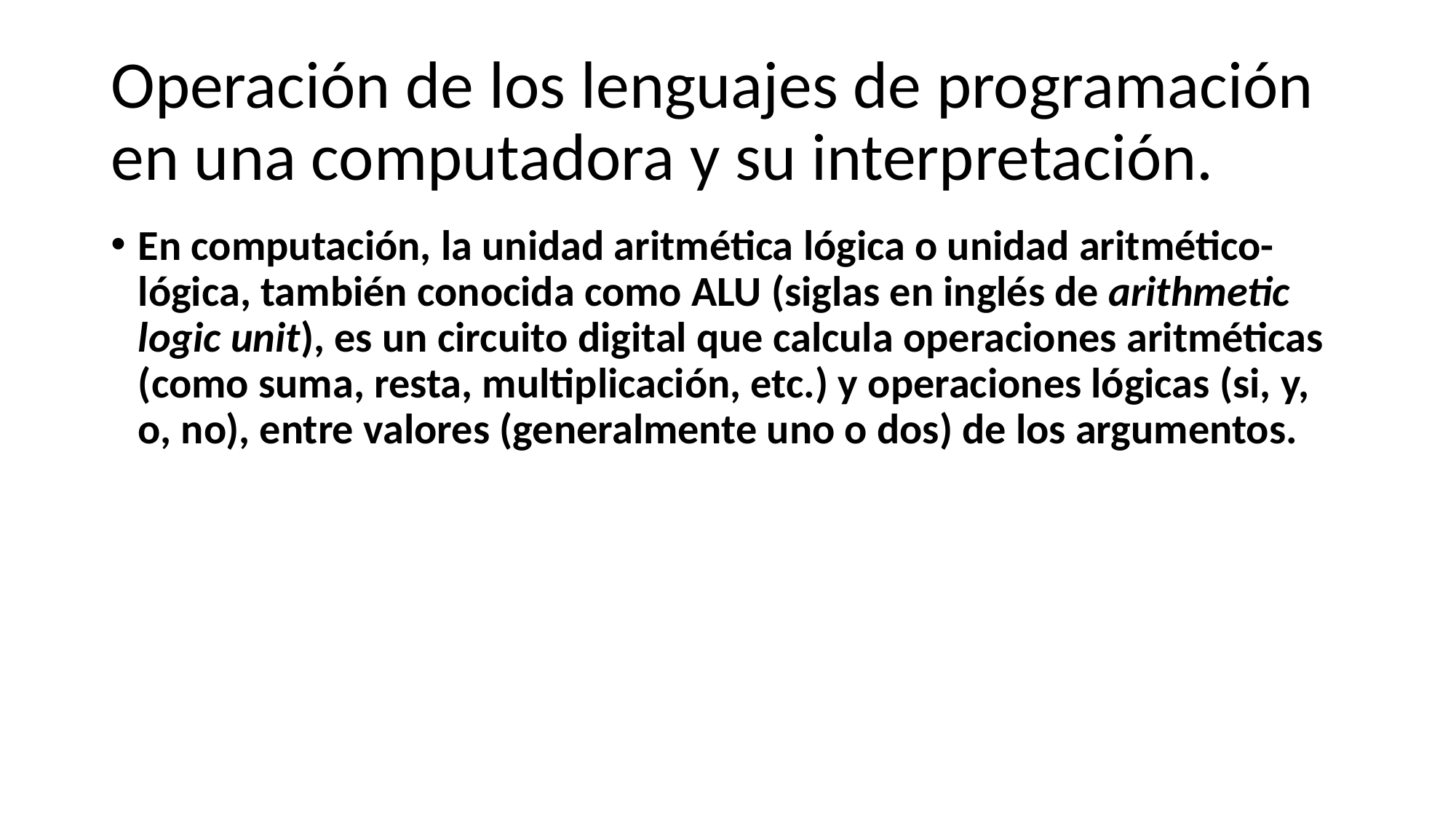

# Operación de los lenguajes de programación en una computadora y su interpretación.
En computación, la unidad aritmética lógica o unidad aritmético-lógica, también conocida como ALU (siglas en inglés de arithmetic logic unit), es un circuito digital que calcula operaciones aritméticas (como suma, resta, multiplicación, etc.) y operaciones lógicas (si, y, o, no), entre valores (generalmente uno o dos) de los argumentos.